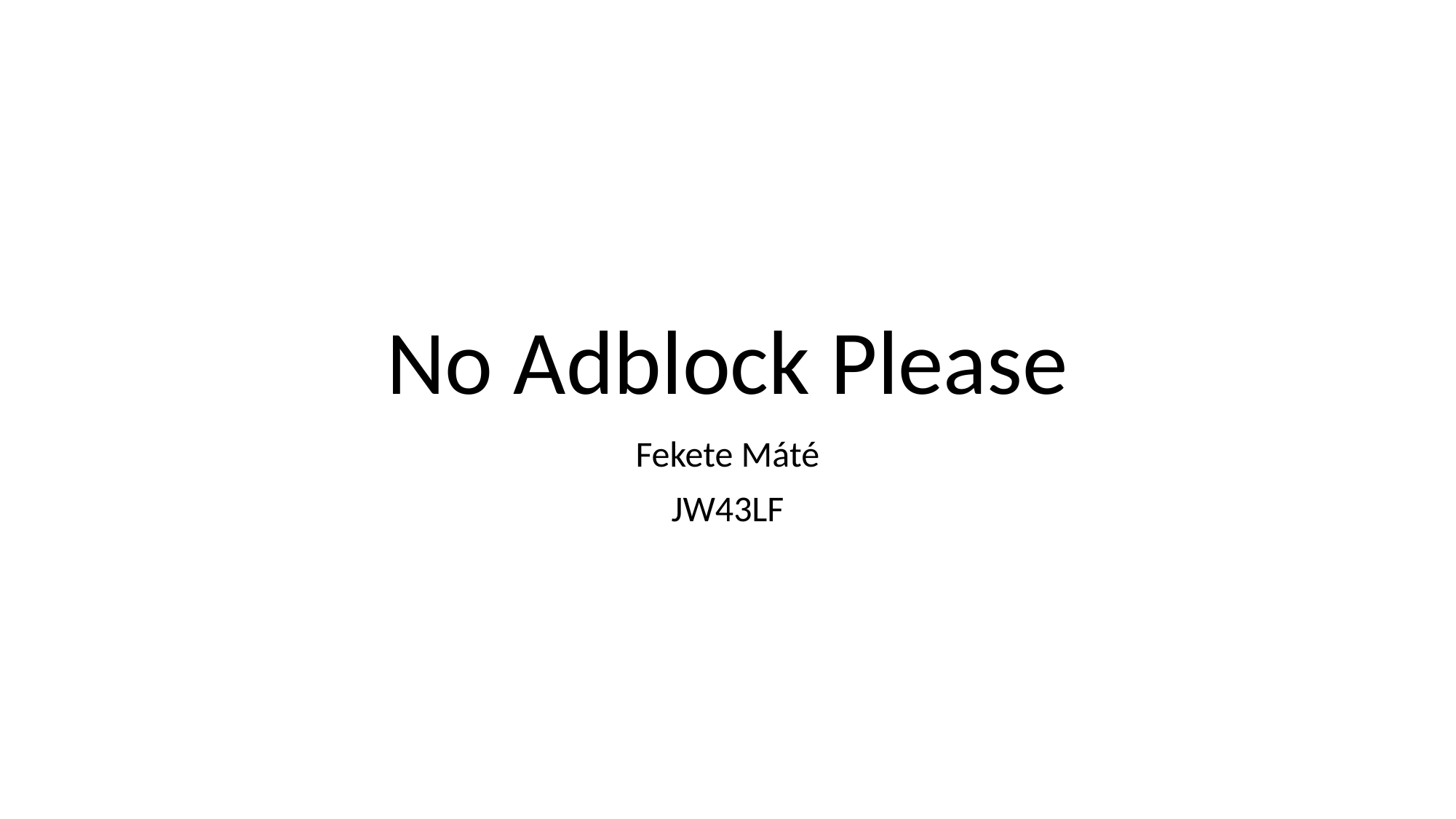

# No Adblock Please
Fekete Máté
JW43LF